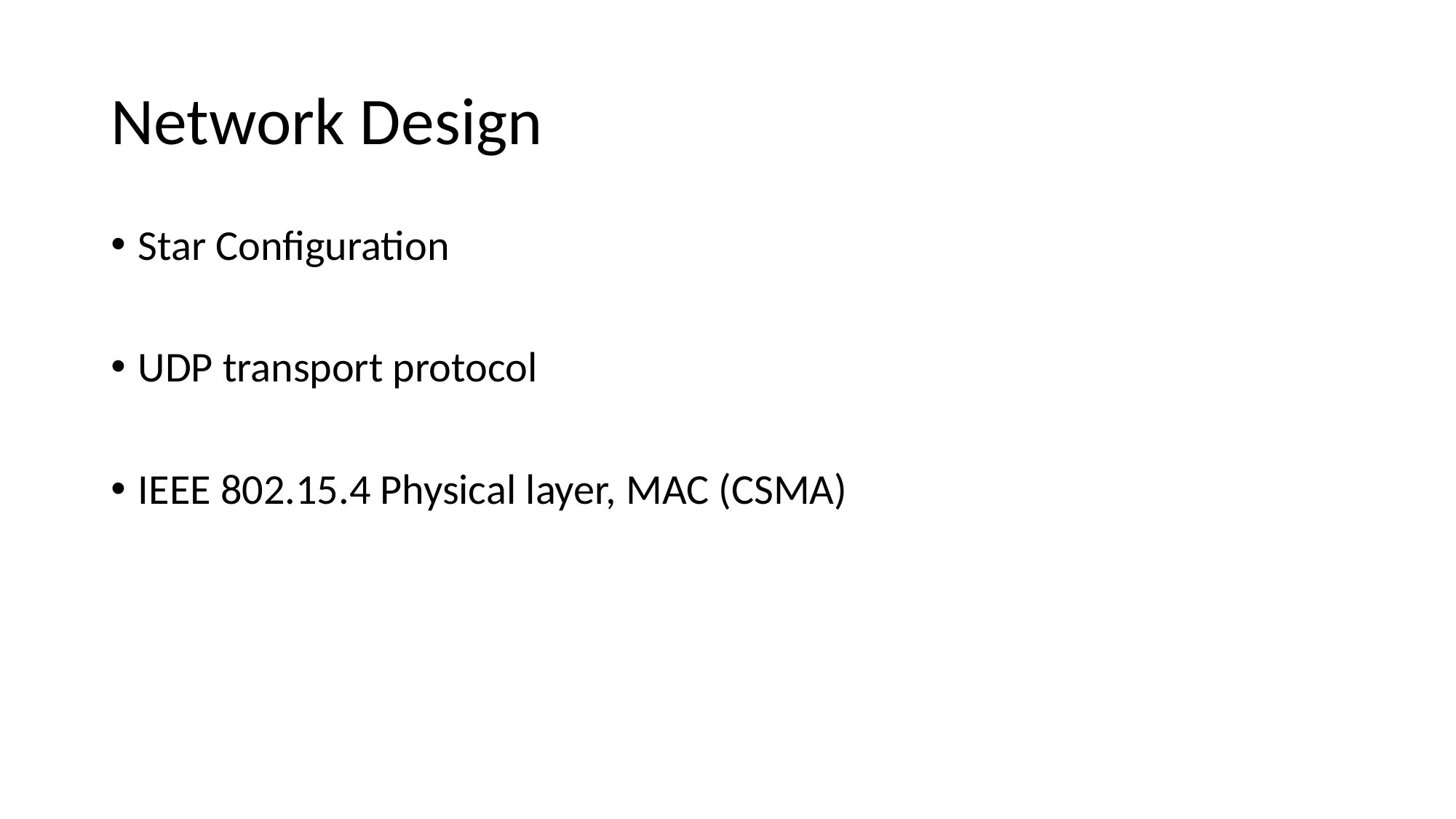

# Network Design
Star Configuration

UDP transport protocol

IEEE 802.15.4 Physical layer, MAC (CSMA)